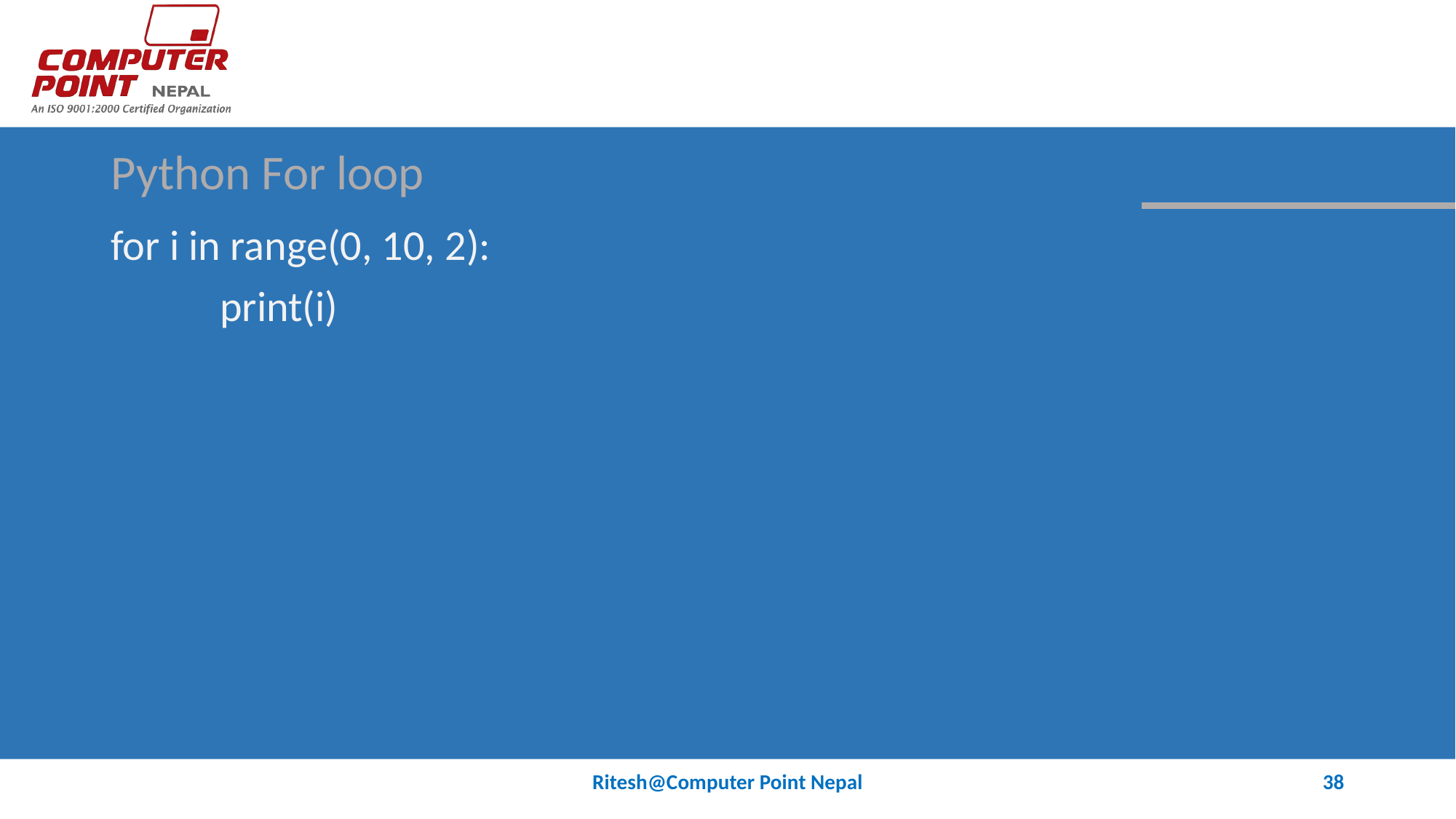

# Python For loop
for i in range(0, 10, 2):
	print(i)

Ritesh@Computer Point Nepal

38